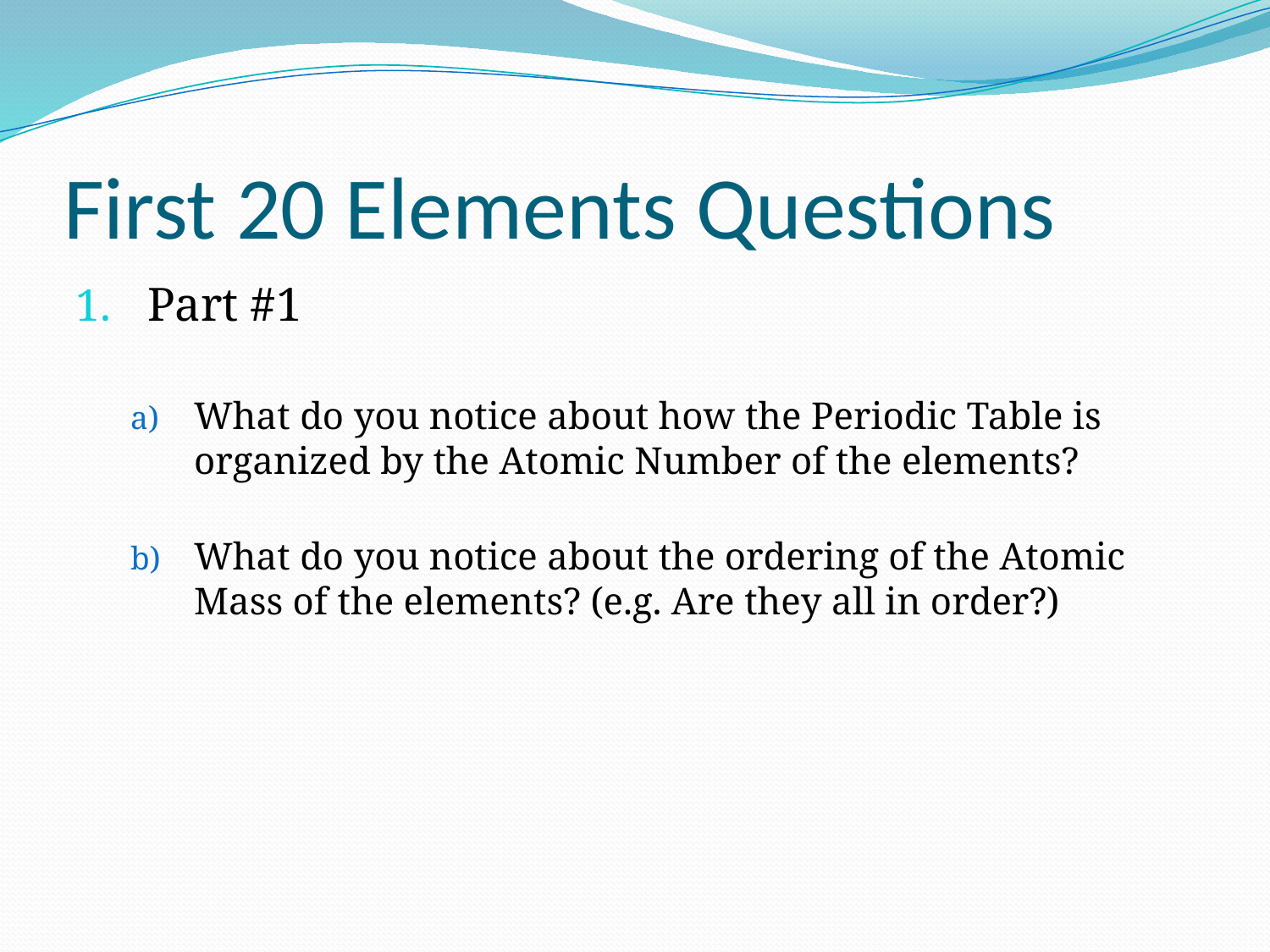

# First 20 Elements Questions
Part #1
What do you notice about how the Periodic Table is organized by the Atomic Number of the elements?
What do you notice about the ordering of the Atomic Mass of the elements? (e.g. Are they all in order?)